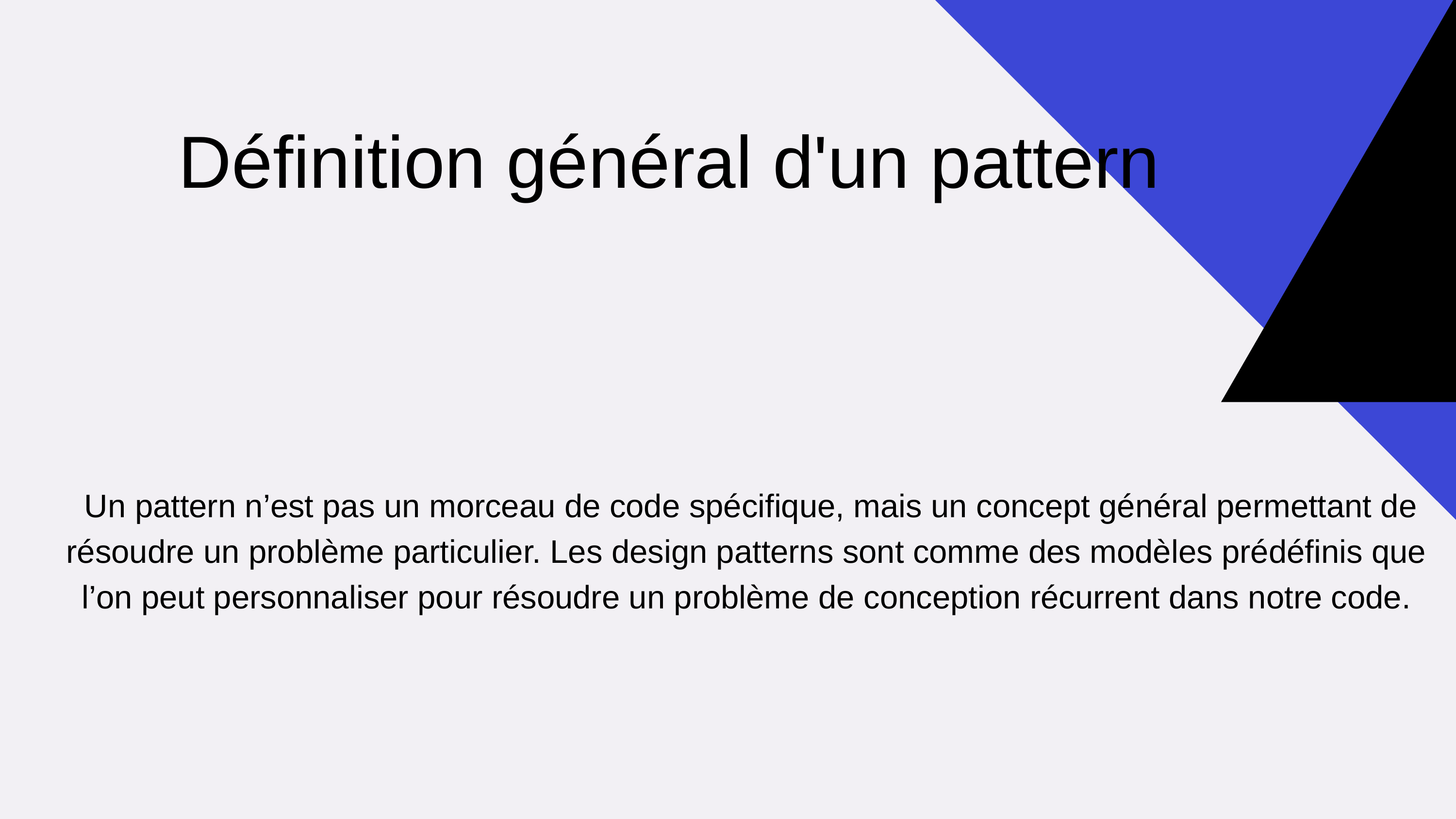

Définition général d'un pattern
 Un pattern n’est pas un morceau de code spécifique, mais un concept général permettant de résoudre un problème particulier. Les design patterns sont comme des modèles prédéfinis que l’on peut personnaliser pour résoudre un problème de conception récurrent dans notre code.